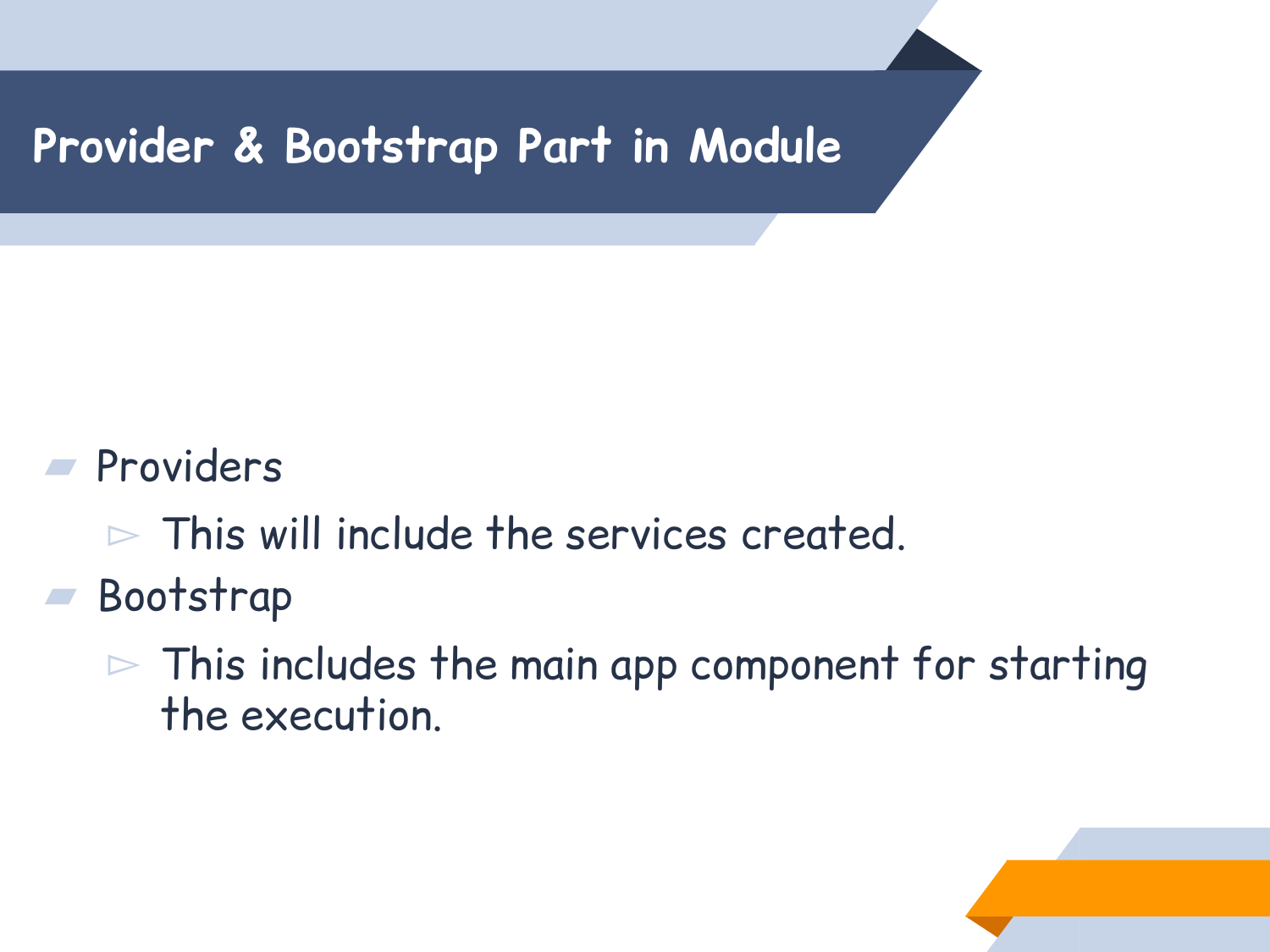

# Provider & Bootstrap Part in Module
Providers
This will include the services created.
Bootstrap
This includes the main app component for starting the execution.